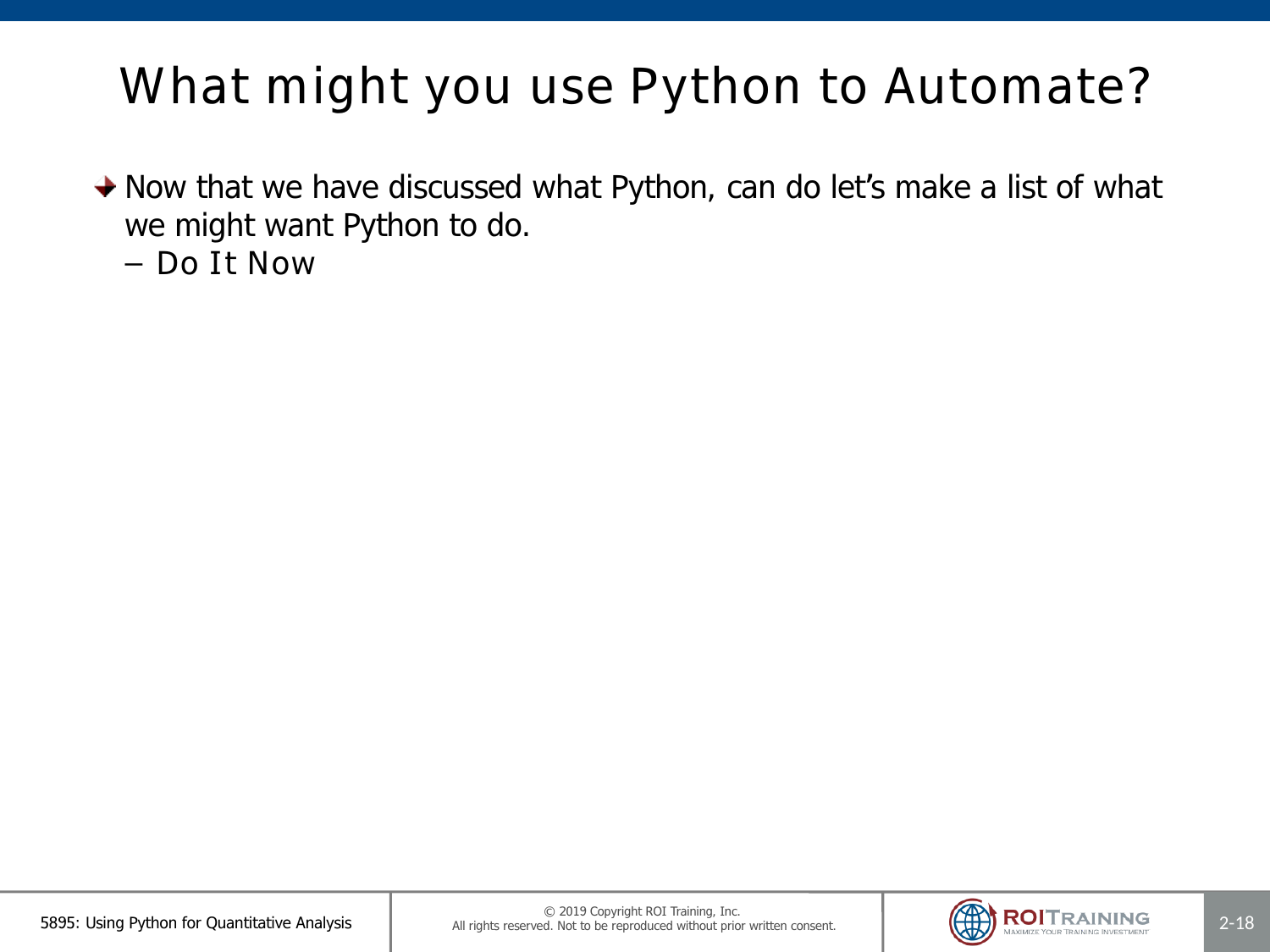

# What might you use Python to Automate?
Now that we have discussed what Python, can do let’s make a list of what we might want Python to do.
Do It Now